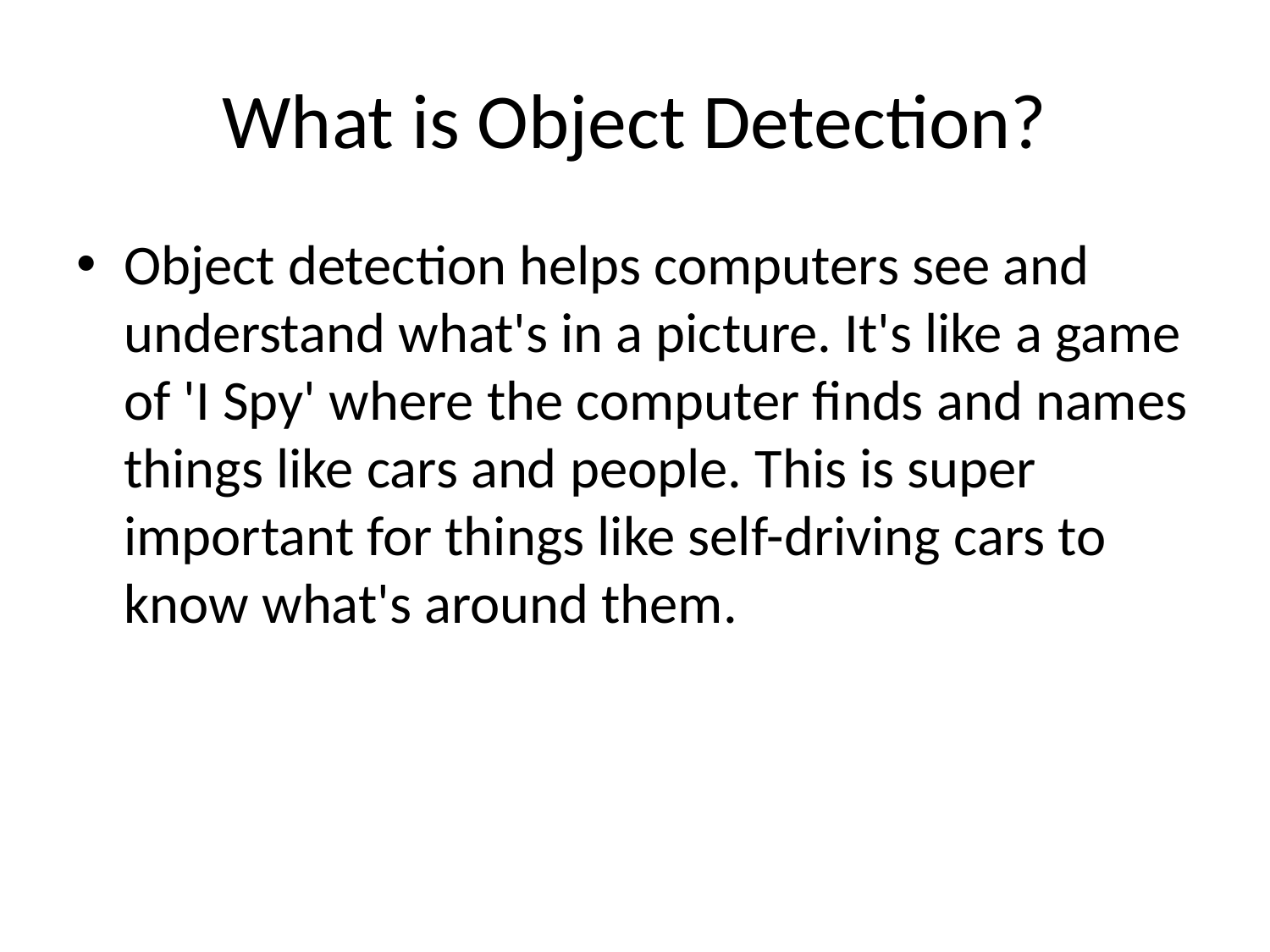

# What is Object Detection?
Object detection helps computers see and understand what's in a picture. It's like a game of 'I Spy' where the computer finds and names things like cars and people. This is super important for things like self-driving cars to know what's around them.